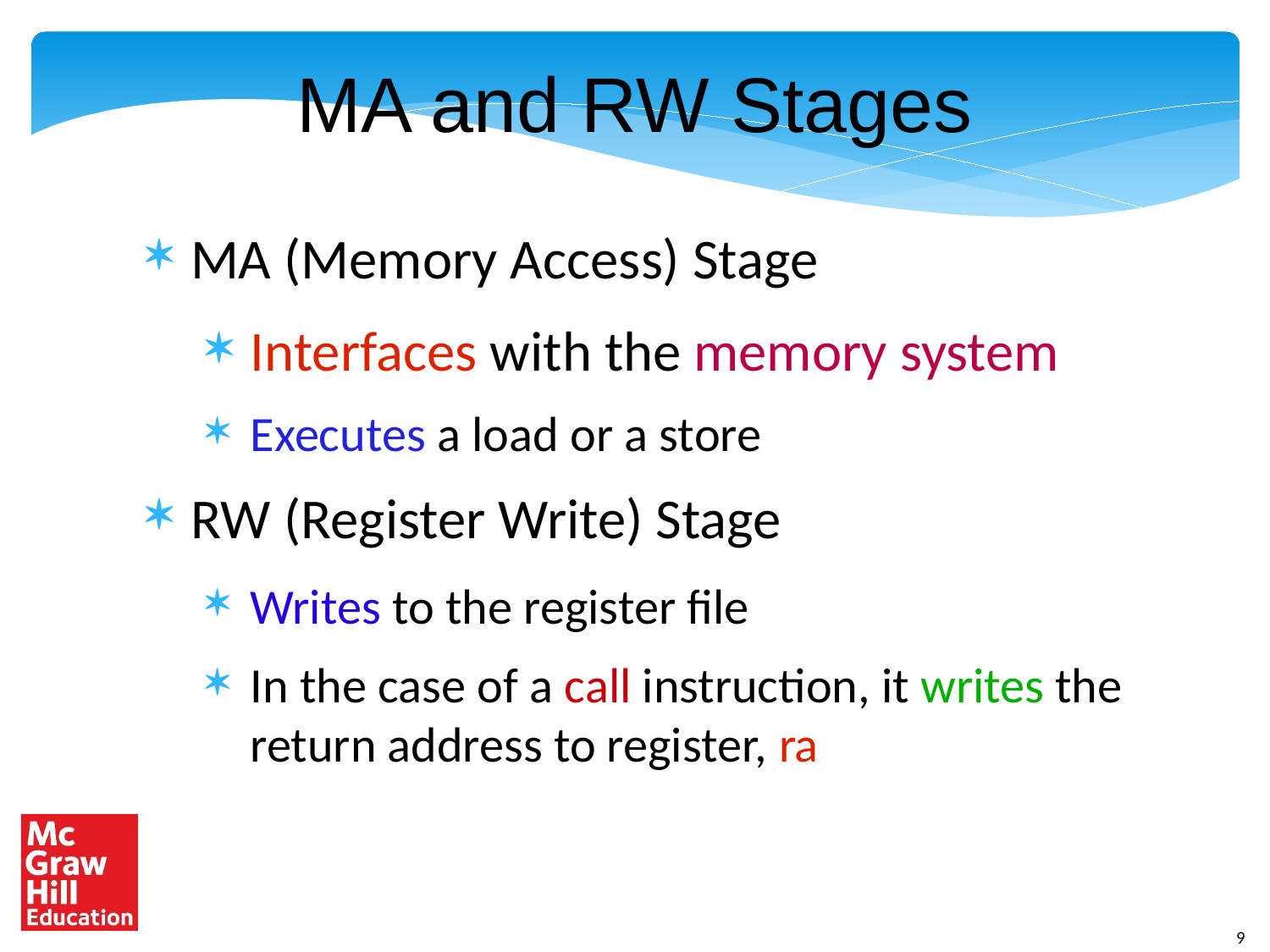

MA and RW Stages
MA (Memory Access) Stage
Interfaces with the memory system
Executes a load or a store
RW (Register Write) Stage
Writes to the register file
In the case of a call instruction, it writes the return address to register, ra